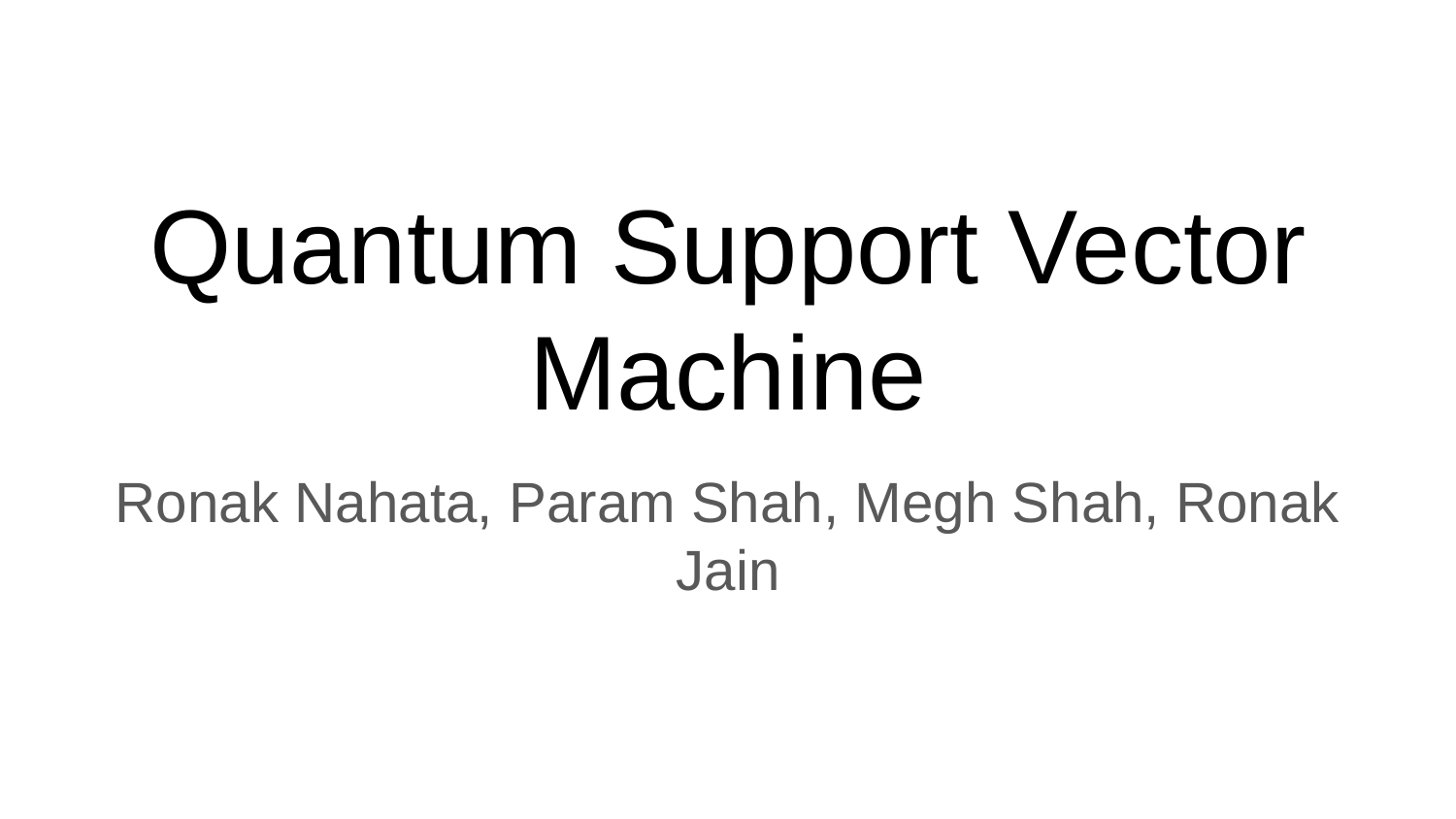

# Quantum Support Vector Machine
Ronak Nahata, Param Shah, Megh Shah, Ronak Jain